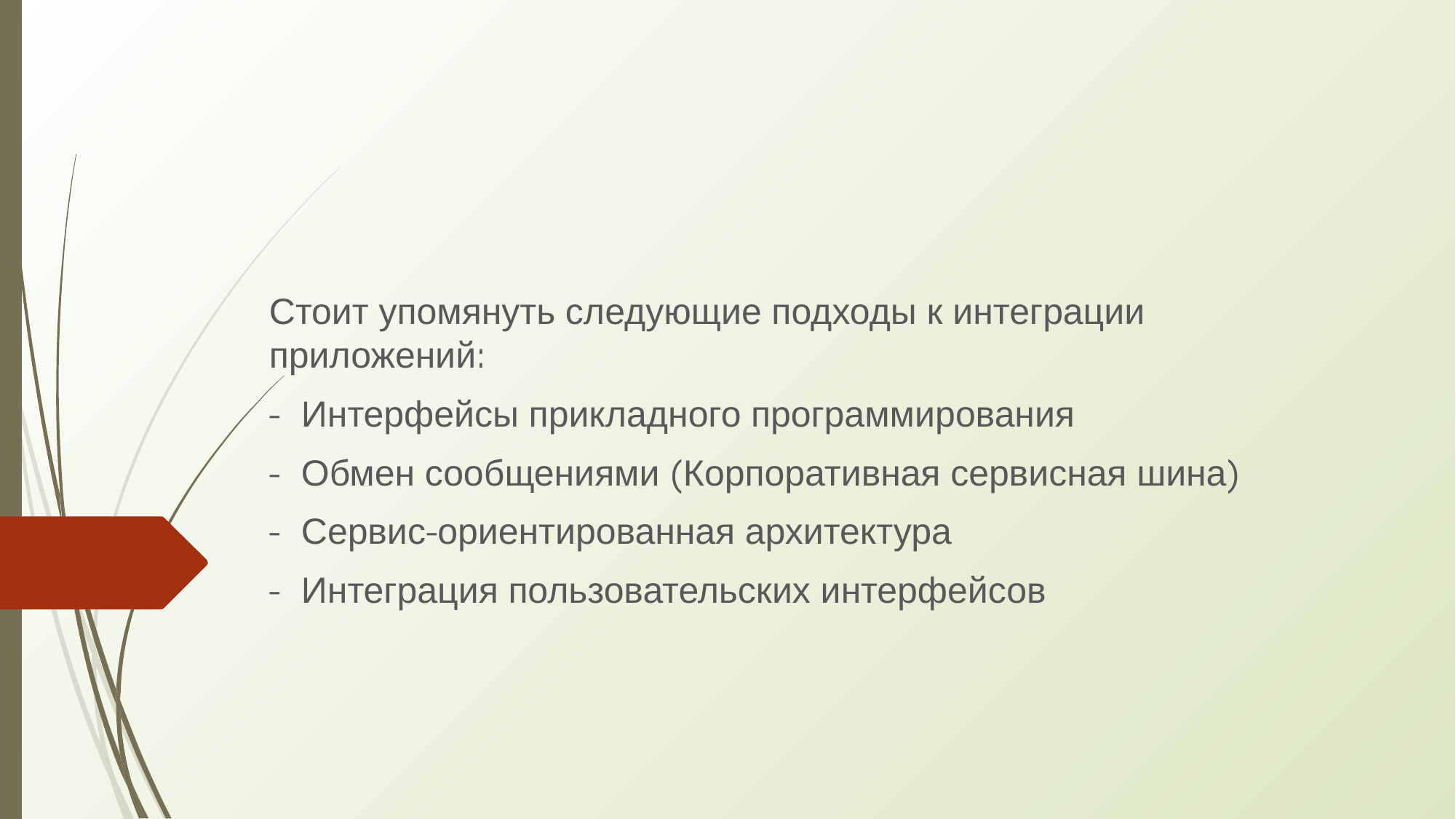

Стоит упомянуть следующие подходы к интеграции приложений:
-  Интерфейсы прикладного программирования
-  Обмен сообщениями (Корпоративная сервисная шина)
-  Сервис-ориентированная архитектура
-  Интеграция пользовательских интерфейсов